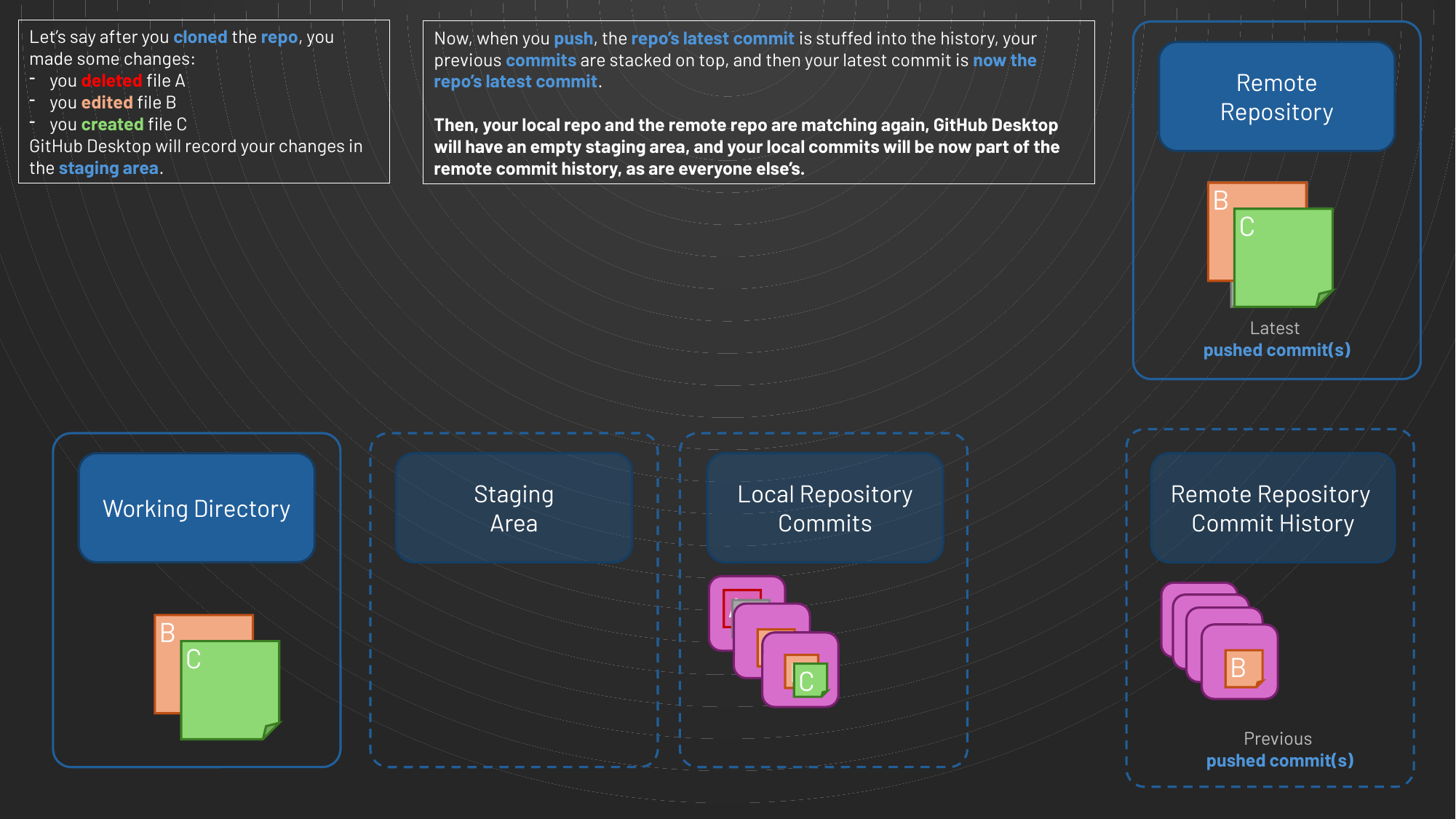

Let’s say after you cloned the repo, you made some changes:
you deleted file A
you edited file B
you created file C
GitHub Desktop will record your changes in the staging area.
Now, when you push, the repo’s latest commit is stuffed into the history, your previous commits are stacked on top, and then your latest commit is now the repo’s latest commit.

Then, your local repo and the remote repo are matching again, GitHub Desktop will have an empty staging area, and your local commits will be now part of the remote commit history, as are everyone else’s.

Remote
Repository
A
B
B
C

B
C
Latest
pushed commit(s)

Working Directory
Staging
Area
Local Repository Commits
Remote Repository
Commit History

A
B

A

A
B

B

B
B

B

B
C
C
Previous
 pushed commit(s)